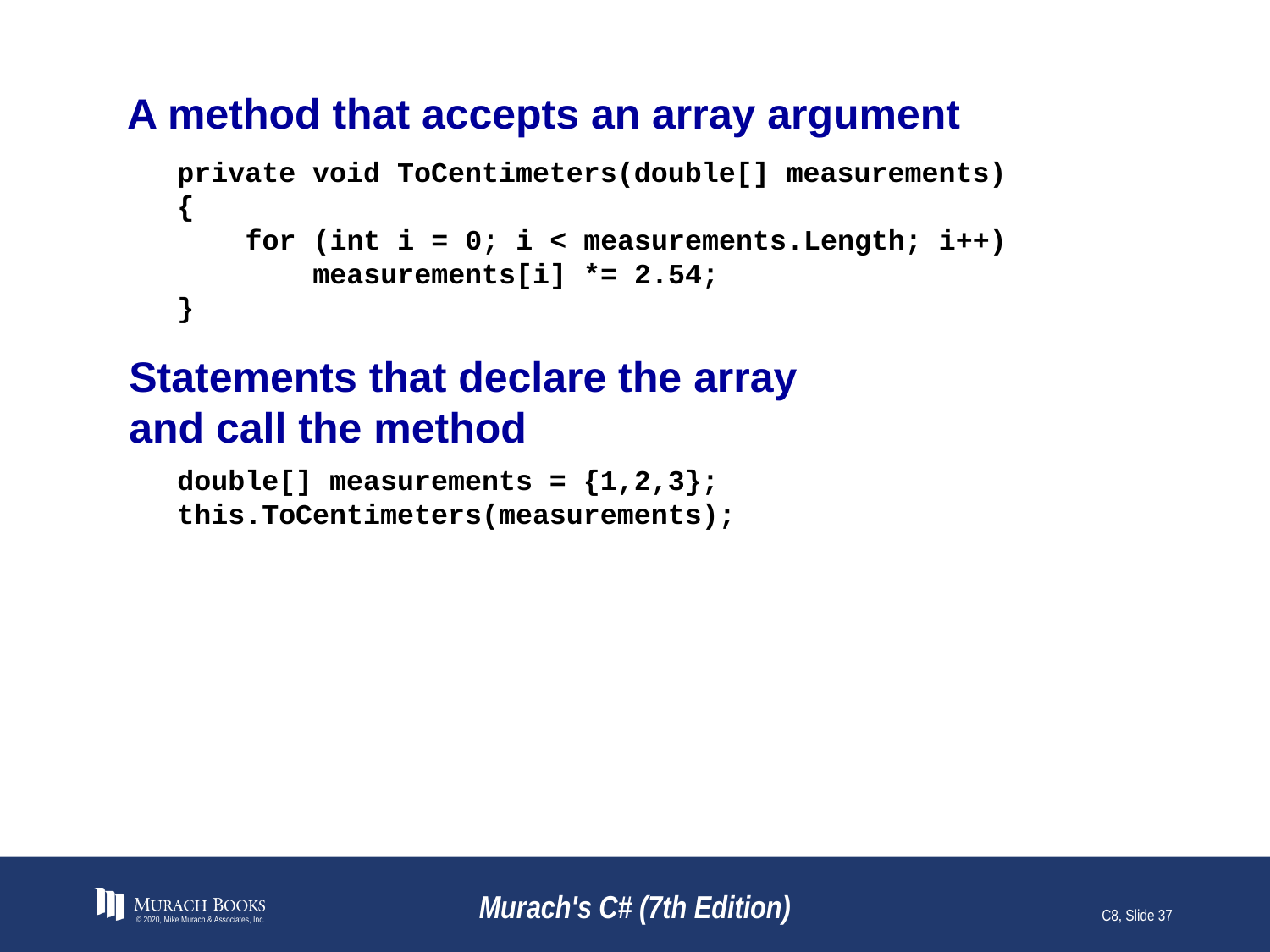

# A method that accepts an array argument
private void ToCentimeters(double[] measurements)
{
    for (int i = 0; i < measurements.Length; i++)
        measurements[i] *= 2.54;
}
Statements that declare the array
and call the method
double[] measurements = {1,2,3};
this.ToCentimeters(measurements);

© 2020, Mike Murach & Associates, Inc.
Murach's C# (7th Edition)

C8, Slide 37